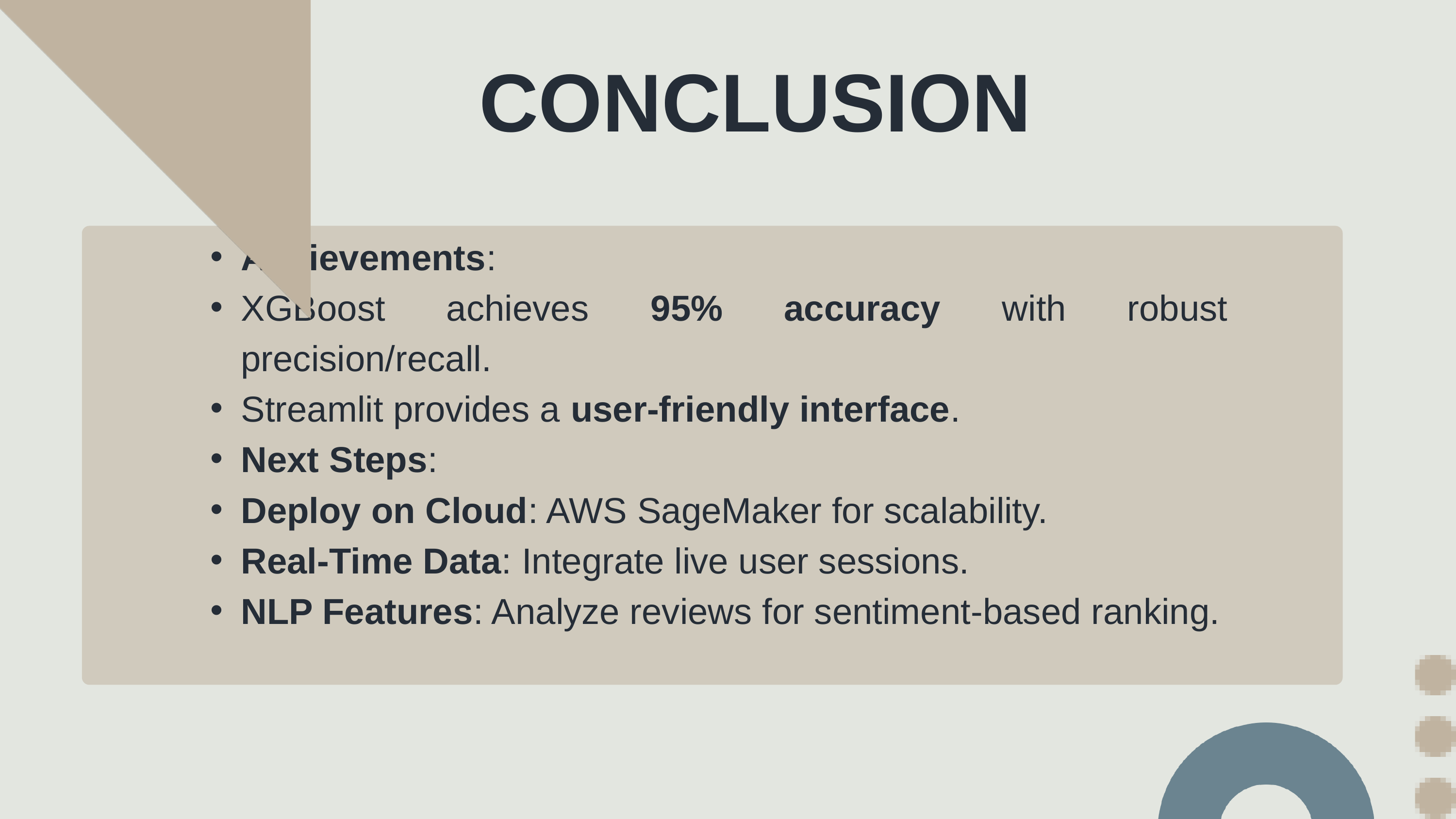

CONCLUSION

Achievements:
XGBoost achieves 95% accuracy with robust precision/recall.
Streamlit provides a user-friendly interface.
Next Steps:
Deploy on Cloud: AWS SageMaker for scalability.
Real-Time Data: Integrate live user sessions.
NLP Features: Analyze reviews for sentiment-based ranking.